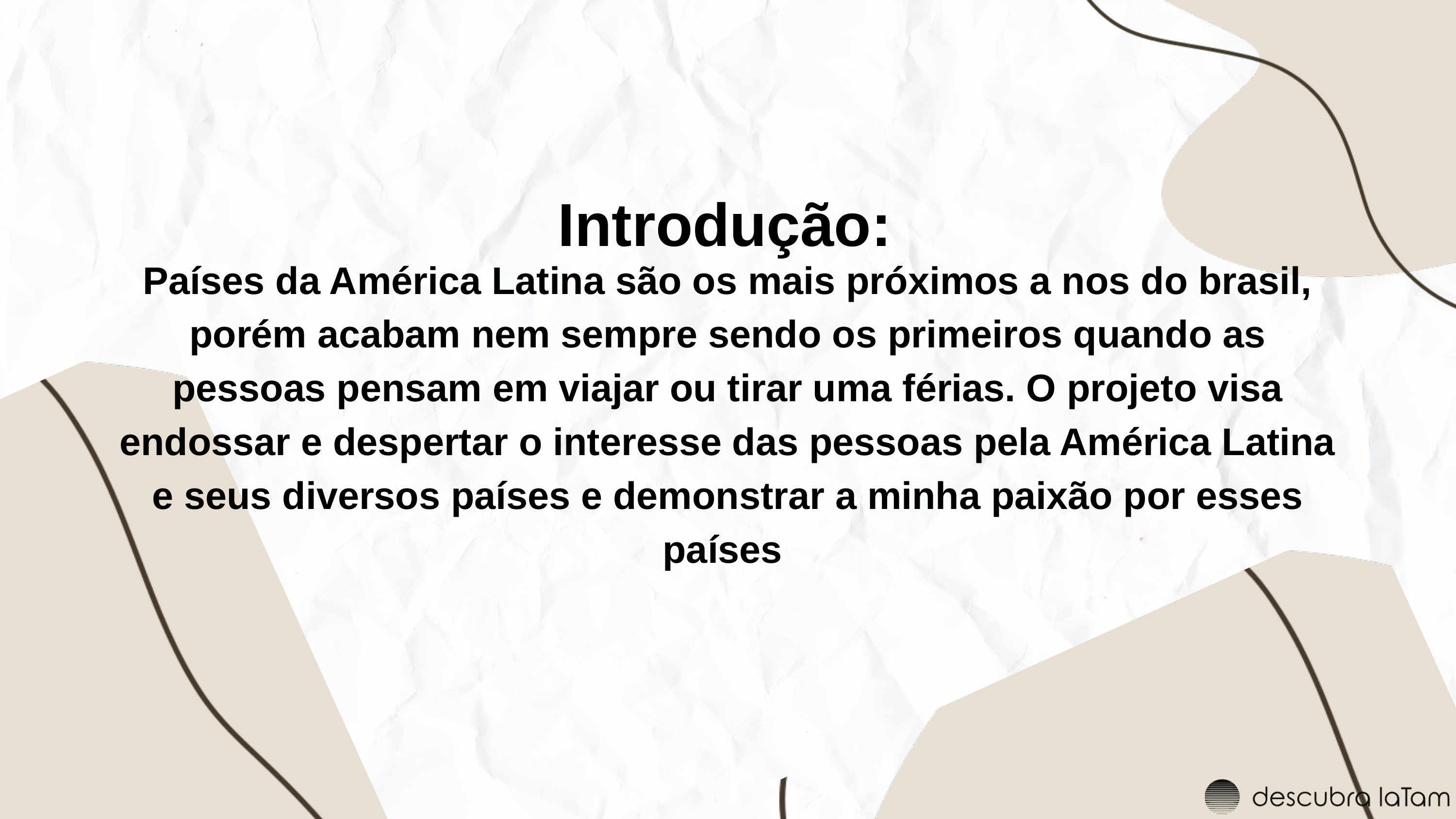

Introdução:
Países da América Latina são os mais próximos a nos do brasil, porém acabam nem sempre sendo os primeiros quando as pessoas pensam em viajar ou tirar uma férias. O projeto visa endossar e despertar o interesse das pessoas pela América Latina e seus diversos países e demonstrar a minha paixão por esses países